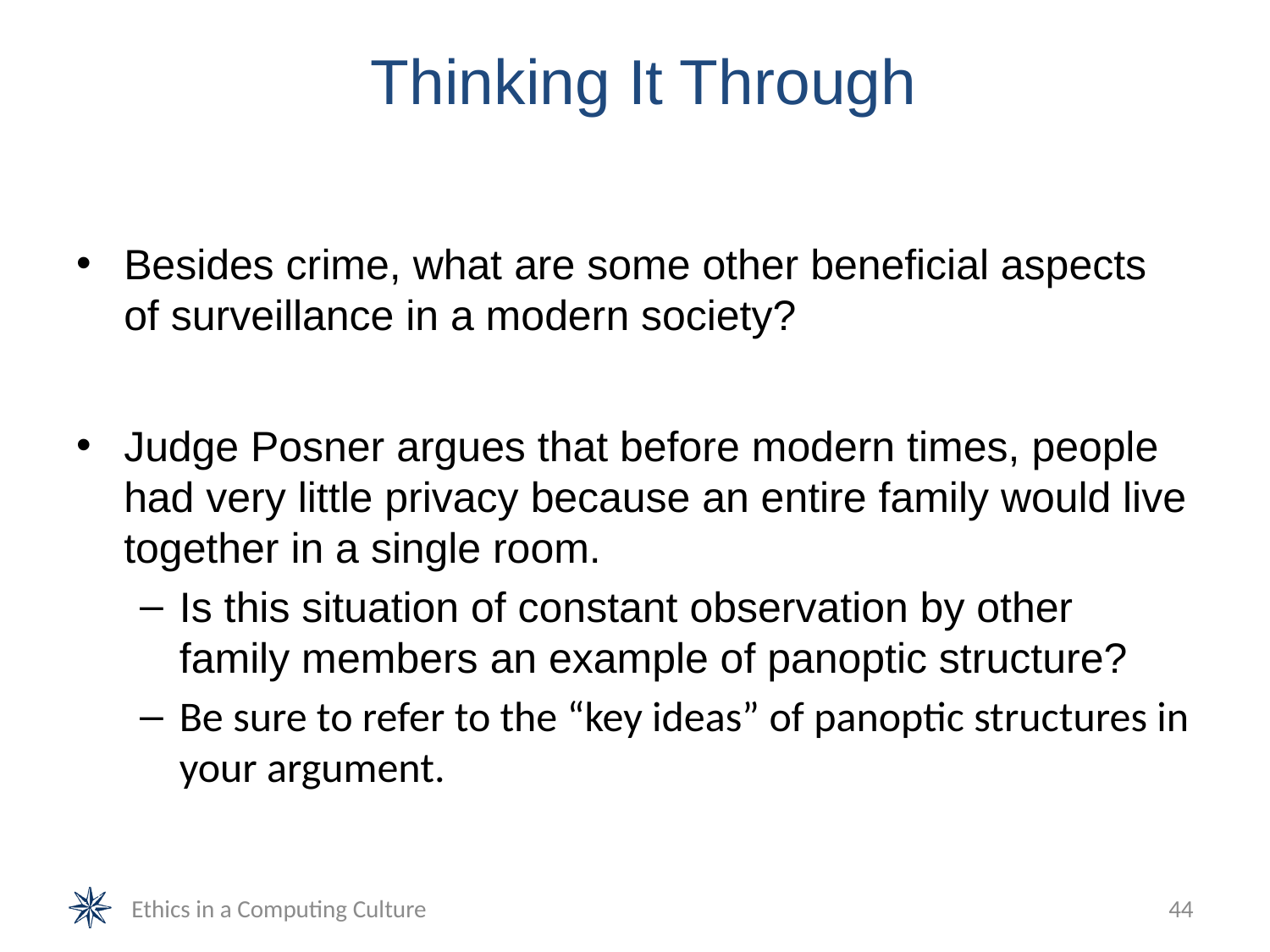

# Thinking It Through
Besides crime, what are some other beneficial aspects of surveillance in a modern society?

Judge Posner argues that before modern times, people had very little privacy because an entire family would live together in a single room.
Is this situation of constant observation by other family members an example of panoptic structure?
Be sure to refer to the “key ideas” of panoptic structures in your argument.

Ethics in a Computing Culture
44